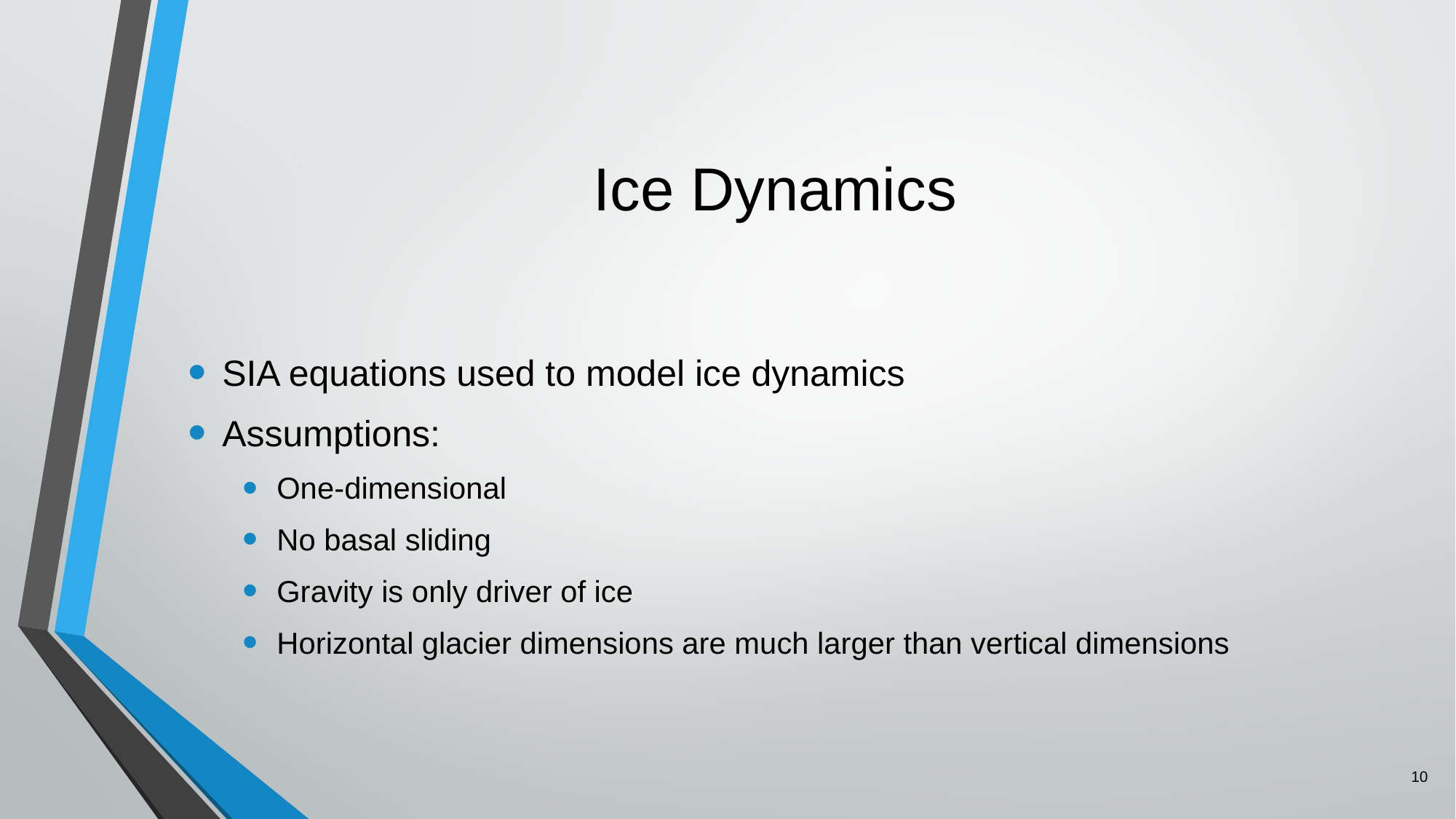

# Ice Dynamics
SIA equations used to model ice dynamics
Assumptions:
One-dimensional
No basal sliding
Gravity is only driver of ice
Horizontal glacier dimensions are much larger than vertical dimensions
10